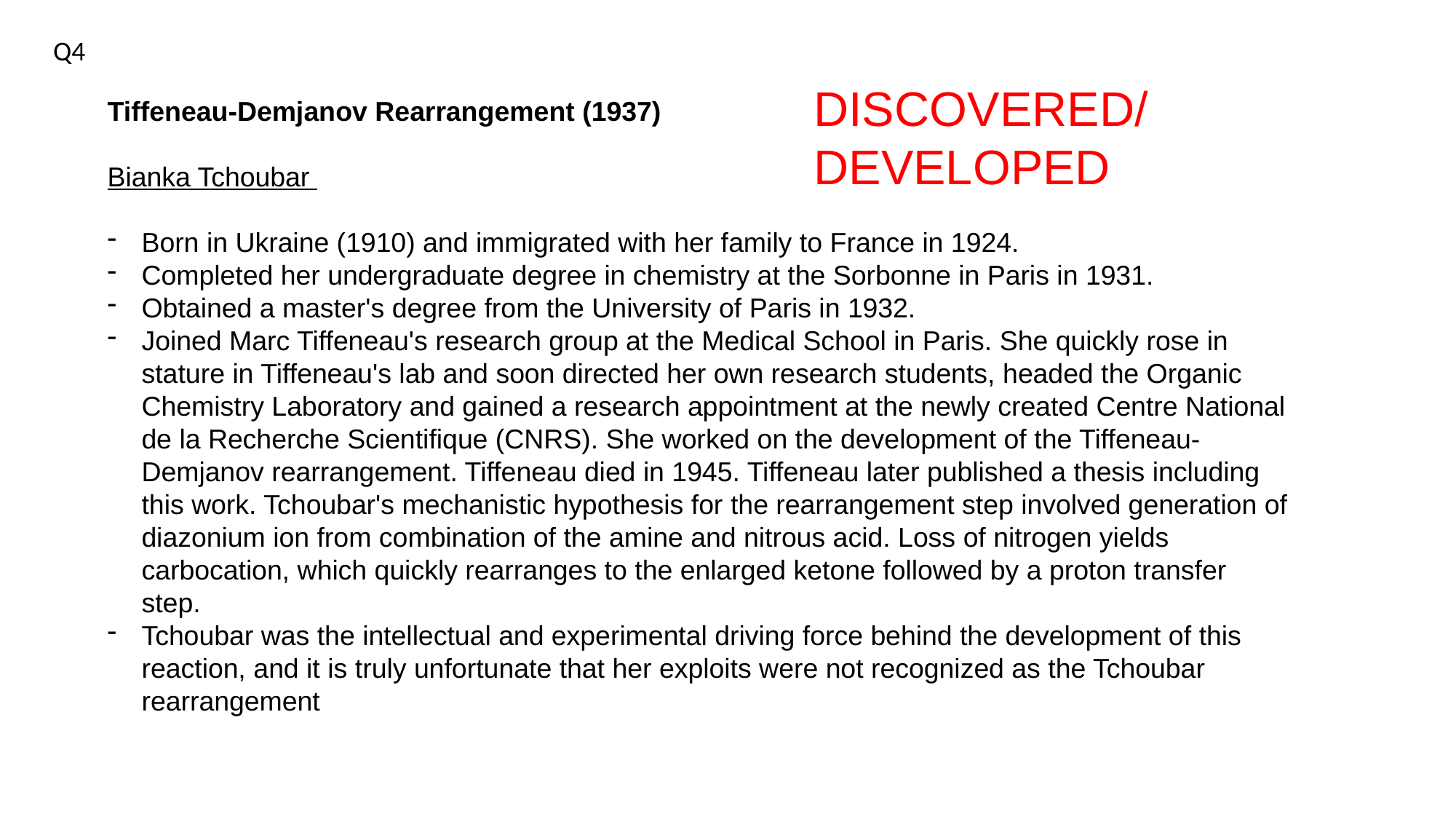

Q4
DISCOVERED/DEVELOPED
Tiffeneau-Demjanov Rearrangement (1937)

Bianka Tchoubar

Born in Ukraine (1910) and immigrated with her family to France in 1924.
Completed her undergraduate degree in chemistry at the Sorbonne in Paris in 1931.
Obtained a master's degree from the University of Paris in 1932.
Joined Marc Tiffeneau's research group at the Medical School in Paris. She quickly rose in stature in Tiffeneau's lab and soon directed her own research students, headed the Organic Chemistry Laboratory and gained a research appointment at the newly created Centre National de la Recherche Scientifique (CNRS). She worked on the development of the Tiffeneau-Demjanov rearrangement. Tiffeneau died in 1945. Tiffeneau later published a thesis including this work. Tchoubar's mechanistic hypothesis for the rearrangement step involved generation of diazonium ion from combination of the amine and nitrous acid. Loss of nitrogen yields carbocation, which quickly rearranges to the enlarged ketone followed by a proton transfer step.
Tchoubar was the intellectual and experimental driving force behind the development of this reaction, and it is truly unfortunate that her exploits were not recognized as the Tchoubar rearrangement